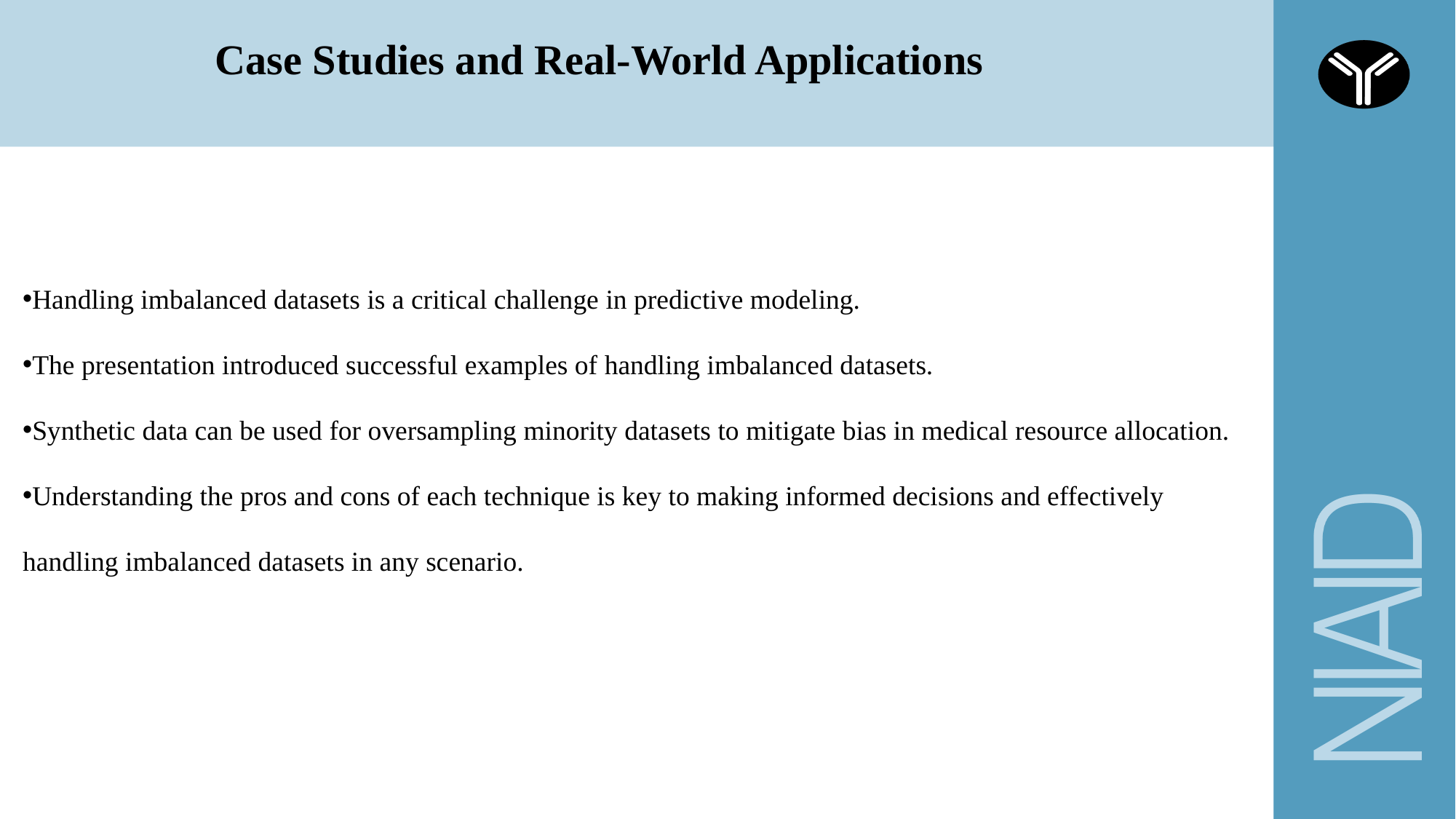

Case Studies and Real-World Applications

Handling imbalanced datasets is a critical challenge in predictive modeling.
The presentation introduced successful examples of handling imbalanced datasets.
Synthetic data can be used for oversampling minority datasets to mitigate bias in medical resource allocation.
Understanding the pros and cons of each technique is key to making informed decisions and effectively handling imbalanced datasets in any scenario.